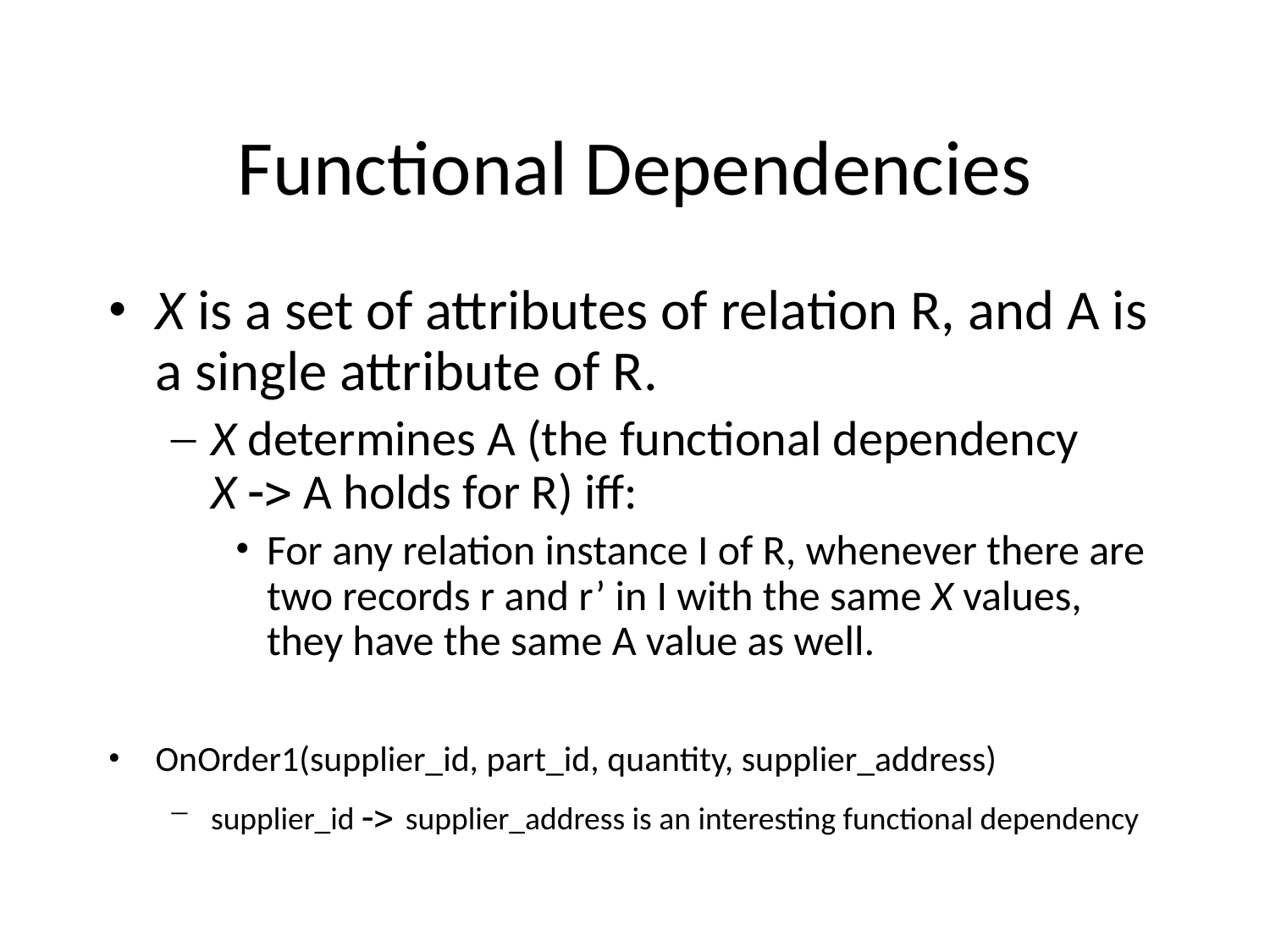

# Functional Dependencies
X is a set of attributes of relation R, and A is a single attribute of R.
X determines A (the functional dependency
X −> A holds for R) iff:
For any relation instance I of R, whenever there are two records r and r’ in I with the same X values, they have the same A value as well.

OnOrder1(supplier_id, part_id, quantity, supplier_address)
supplier_id −> supplier_address is an interesting functional dependency